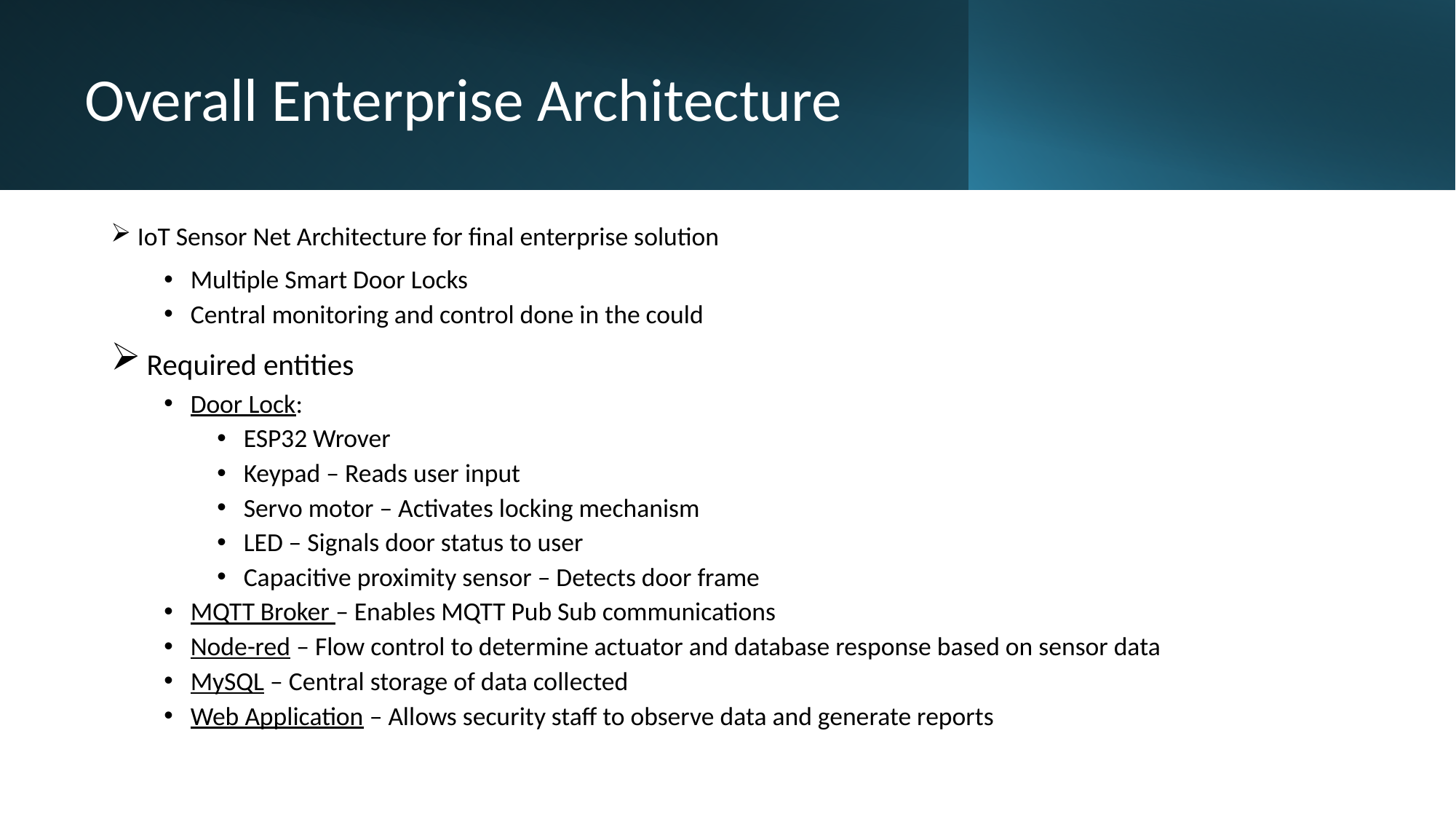

# Overall Enterprise Architecture
IoT Sensor Net Architecture for final enterprise solution
Multiple Smart Door Locks
Central monitoring and control done in the could
 Required entities
Door Lock:
ESP32 Wrover
Keypad – Reads user input
Servo motor – Activates locking mechanism
LED – Signals door status to user
Capacitive proximity sensor – Detects door frame
MQTT Broker – Enables MQTT Pub Sub communications
Node-red – Flow control to determine actuator and database response based on sensor data
MySQL – Central storage of data collected
Web Application – Allows security staff to observe data and generate reports